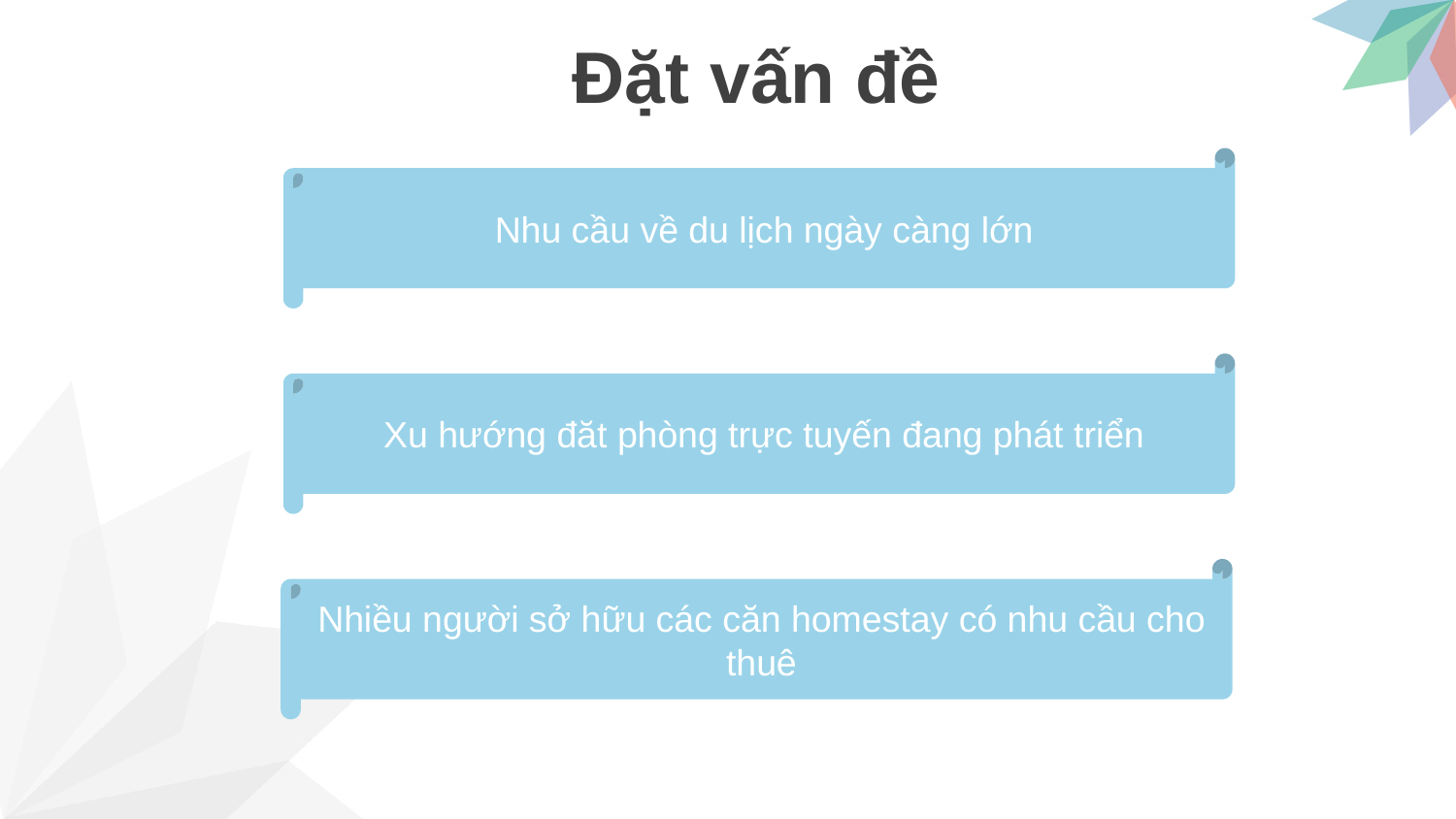

Đặt vấn đề
Nhu cầu về du lịch ngày càng lớn
Xu hướng đăt phòng trực tuyến đang phát triển
Nhiều người sở hữu các căn homestay có nhu cầu cho thuê